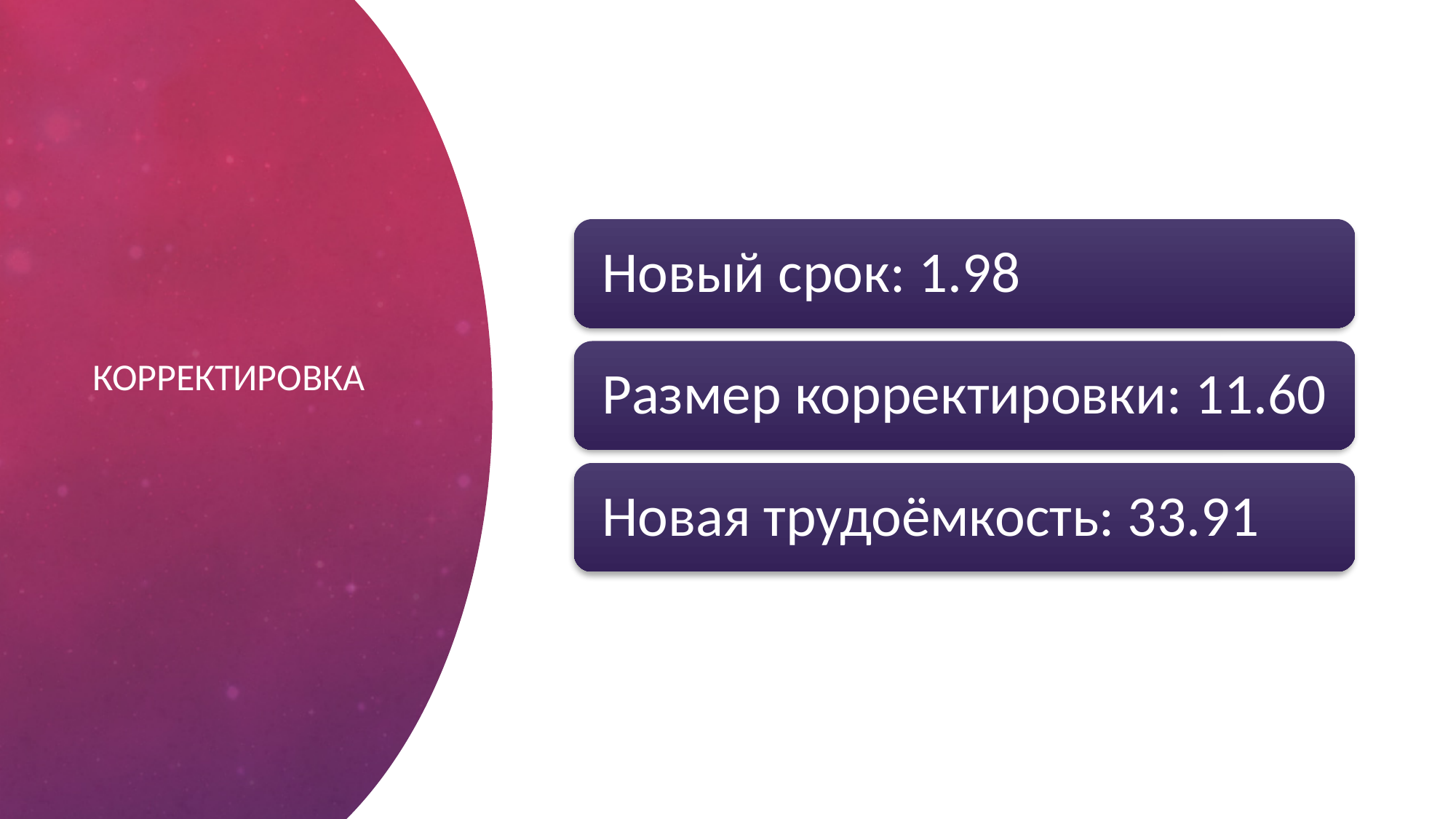

# Корректировка
Новый срок: 1.98
Размер корректировки: 11.60
Новая трудоёмкость: 33.91